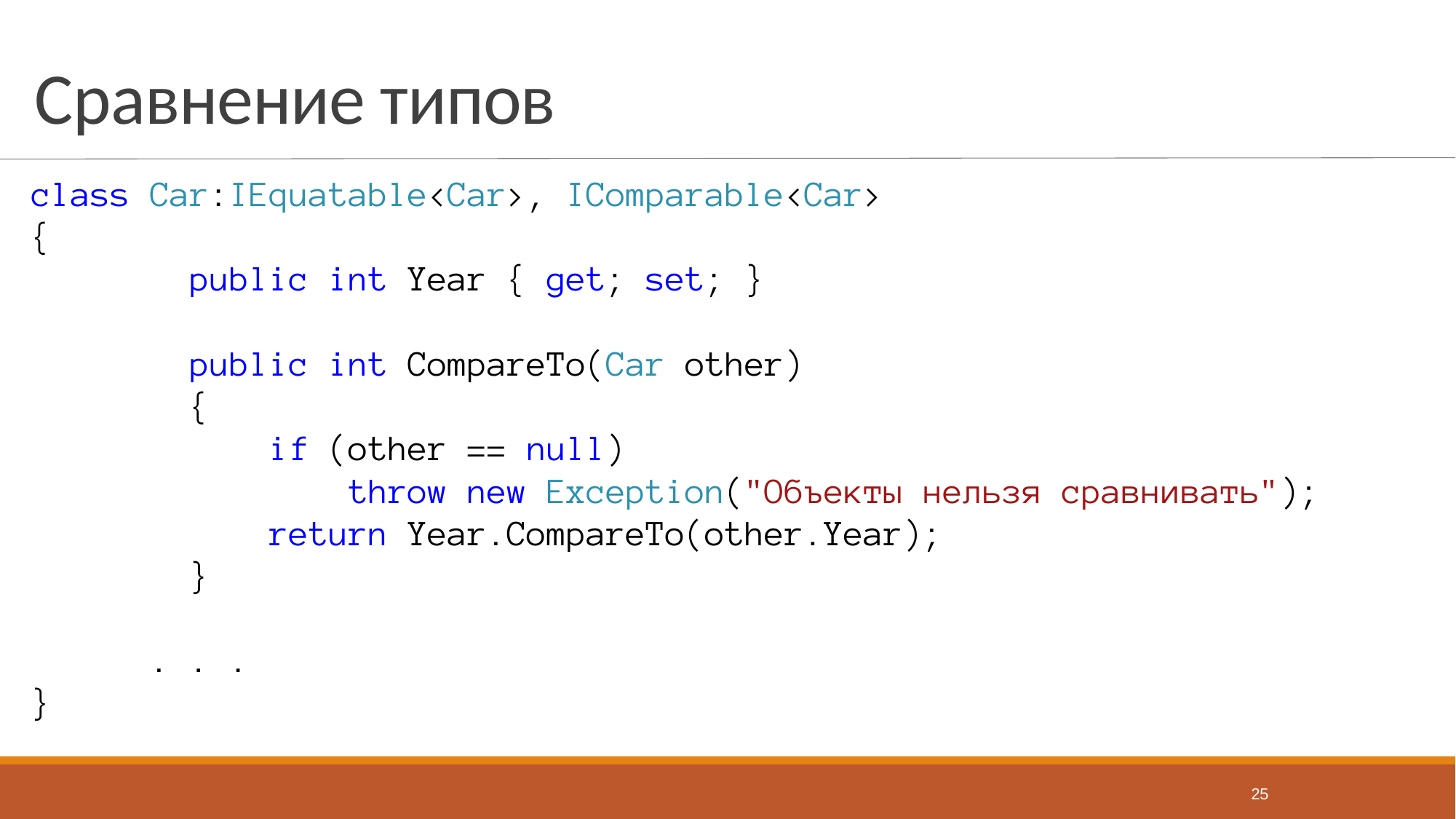

# Cравнение типов
class Car:IEquatable<Car>, IComparable<Car>
{
        public int Year { get; set; }

        public int CompareTo(Car other)
        {
            if (other == null)
                throw new Exception("Объекты нельзя сравнивать");
            return Year.CompareTo(other.Year);
        }

      . . .
}

25